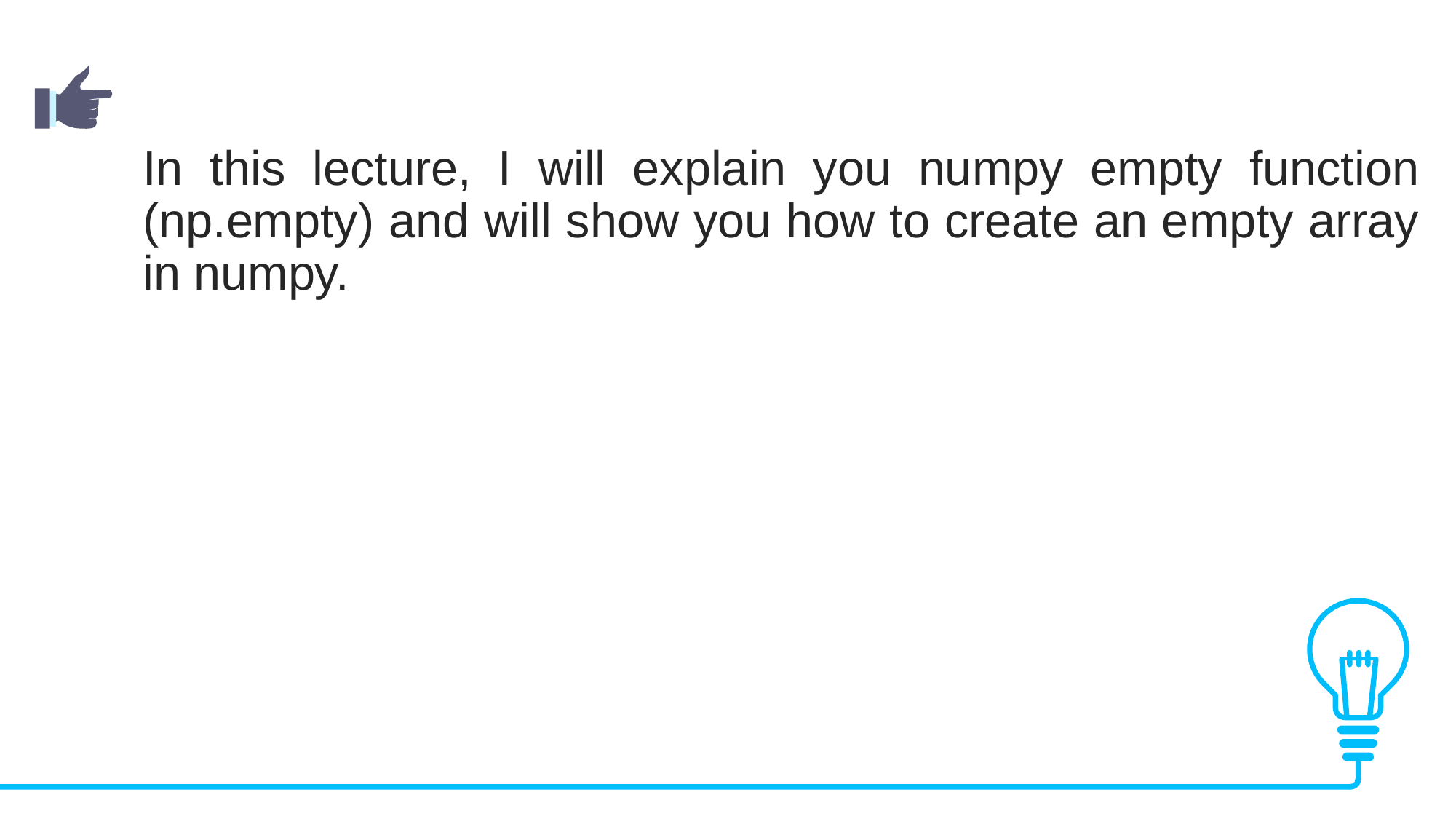

In this lecture, I will explain you numpy empty function (np.empty) and will show you how to create an empty array in numpy.